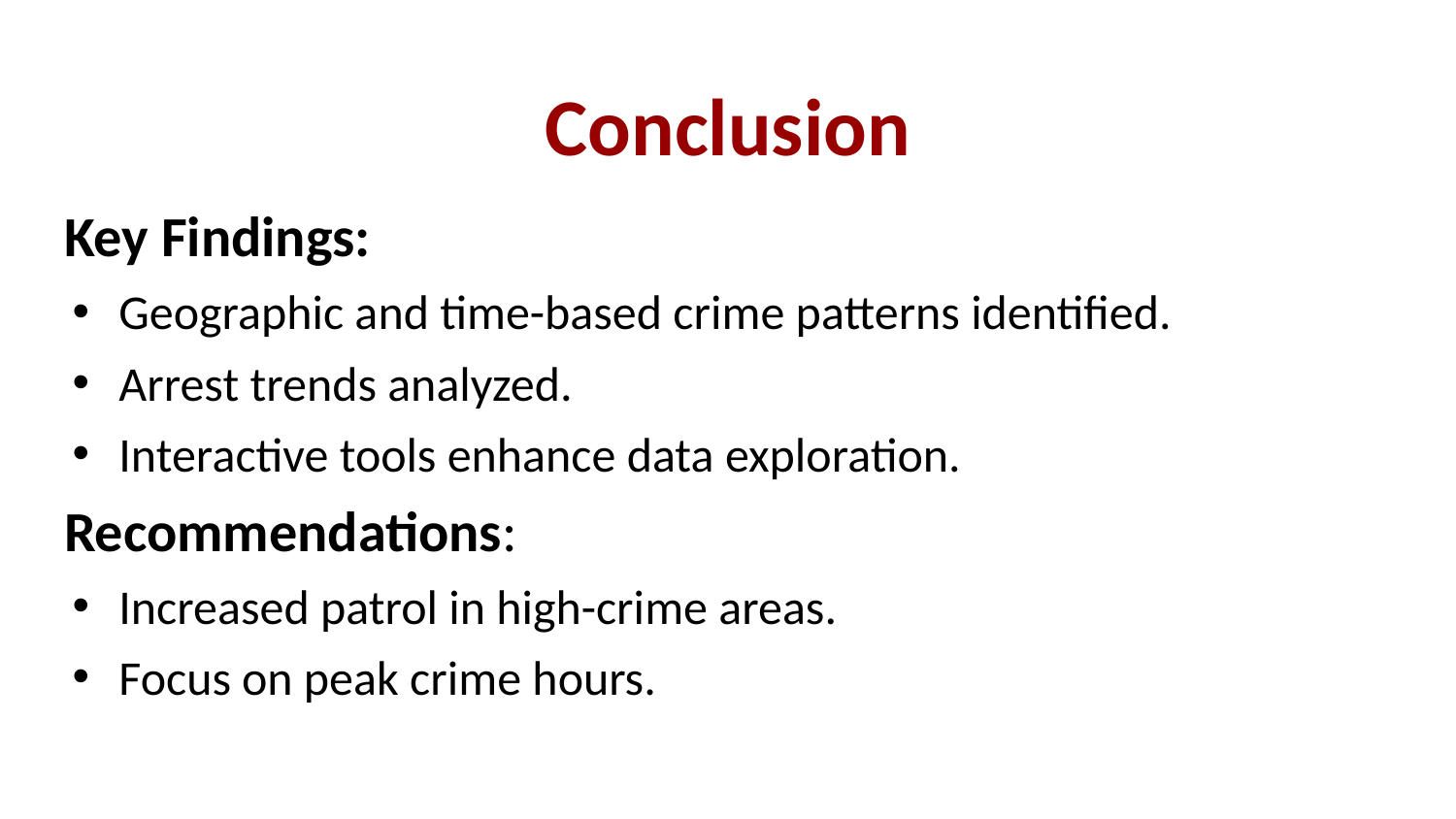

# Conclusion
Key Findings:
Geographic and time-based crime patterns identified.
Arrest trends analyzed.
Interactive tools enhance data exploration.
Recommendations:
Increased patrol in high-crime areas.
Focus on peak crime hours.